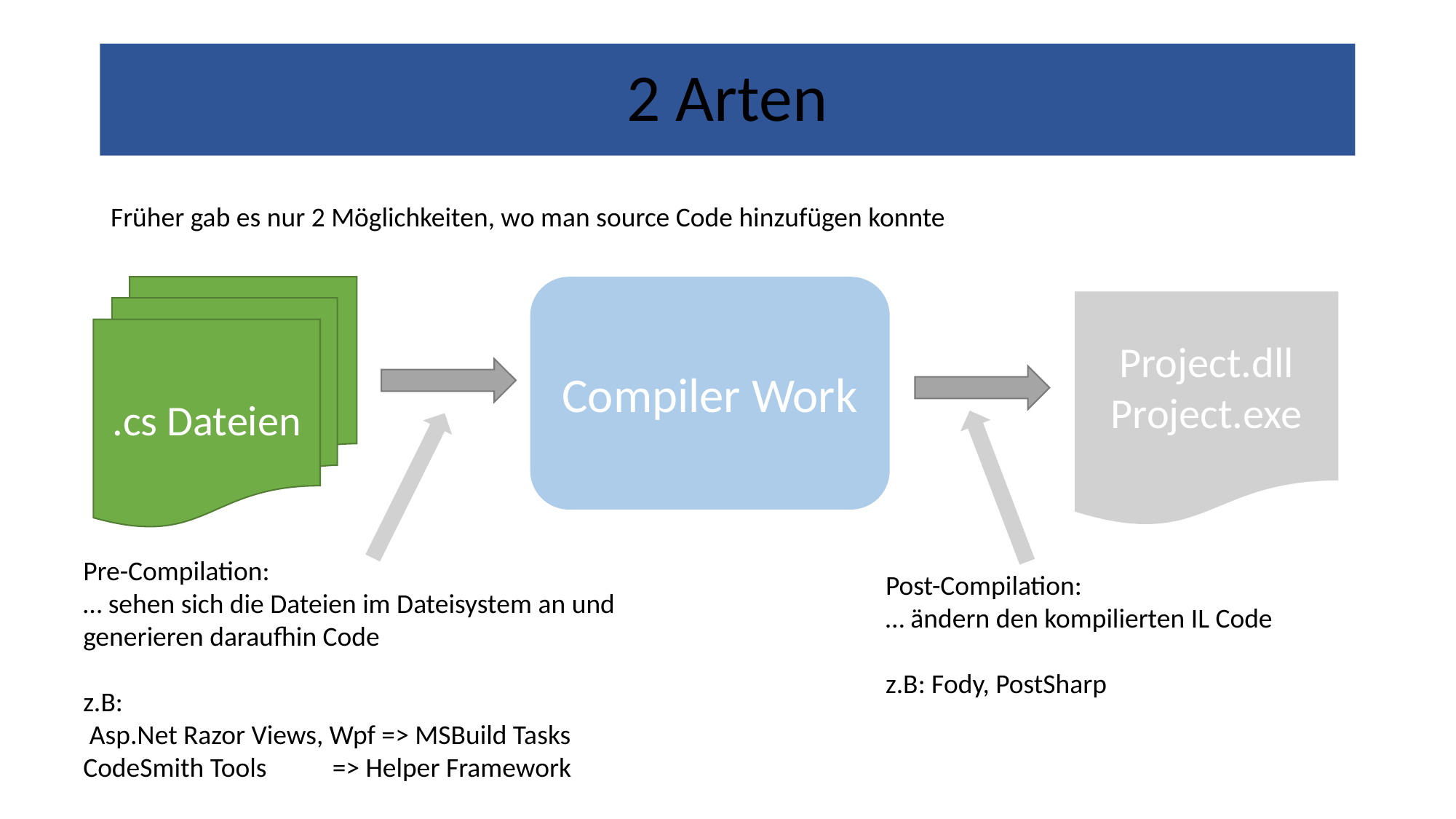

# 2 Arten
Früher gab es nur 2 Möglichkeiten, wo man source Code hinzufügen konnte
.cs Dateien
Compiler Work
Project.dll
Project.exe

Pre-Compilation:
… sehen sich die Dateien im Dateisystem an und generieren daraufhin Code

z.B:
 Asp.Net Razor Views, Wpf => MSBuild Tasks
CodeSmith Tools	     => Helper Framework
Post-Compilation:
… ändern den kompilierten IL Code

z.B: Fody, PostSharp